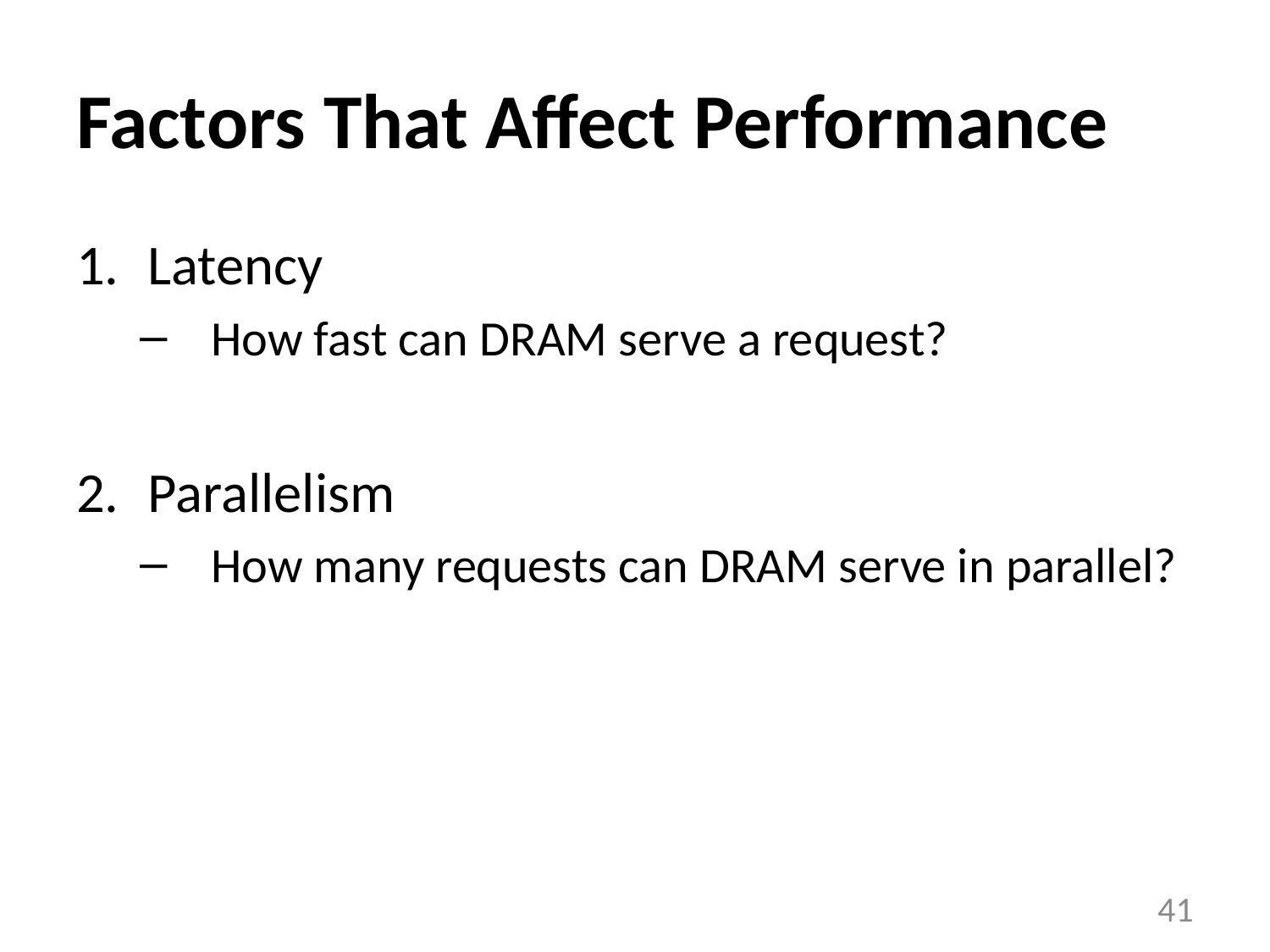

# Factors That Affect Performance
Latency
How fast can DRAM serve a request?

Parallelism
How many requests can DRAM serve in parallel?

41